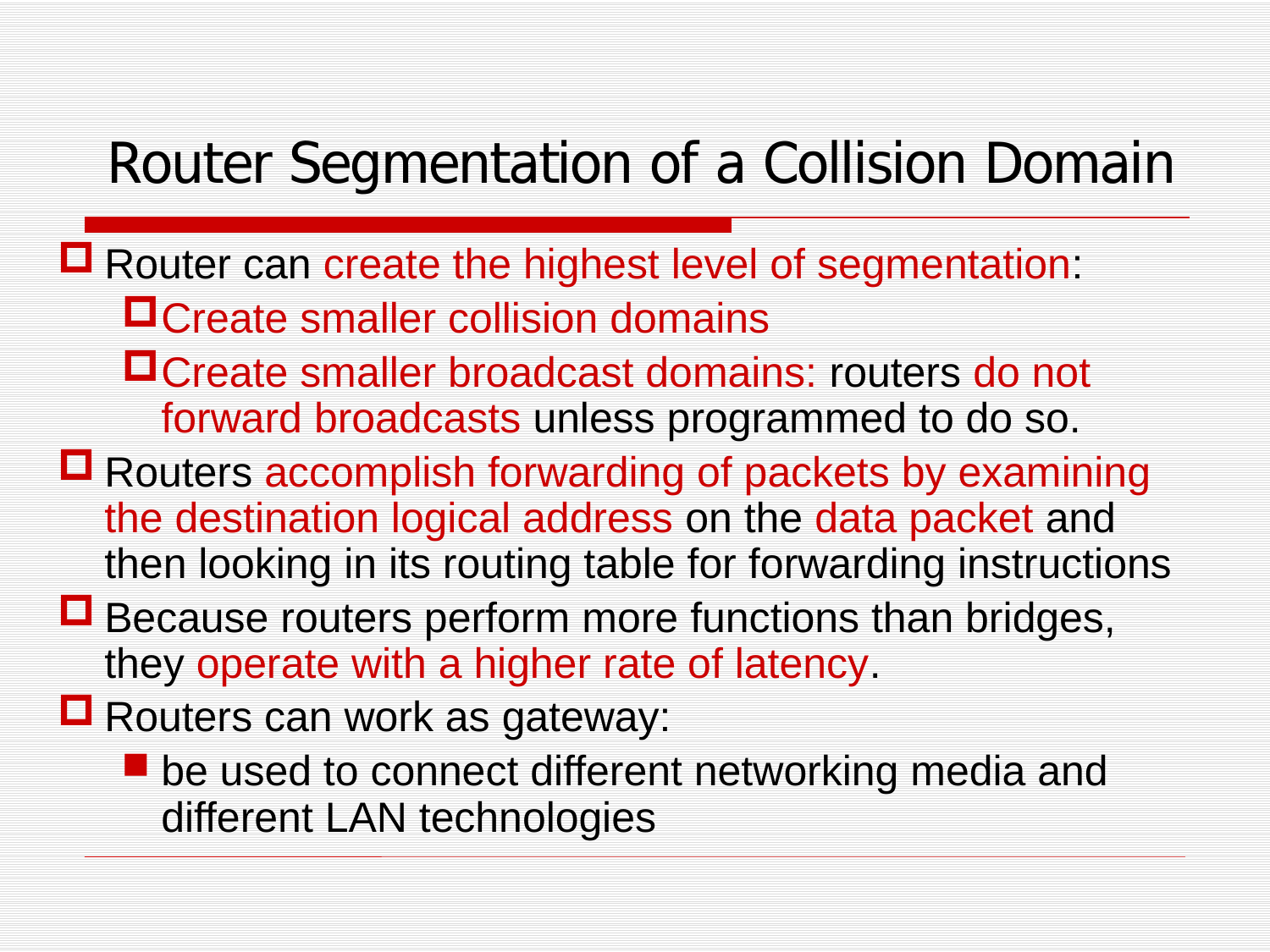

Router Segmentation of a Collision Domain
Router can create the highest level of segmentation:
Create smaller collision domains
Create smaller broadcast domains: routers do not forward broadcasts unless programmed to do so.
Routers accomplish forwarding of packets by examining the destination logical address on the data packet and then looking in its routing table for forwarding instructions
Because routers perform more functions than bridges, they operate with a higher rate of latency.
Routers can work as gateway:
be used to connect different networking media and different LAN technologies